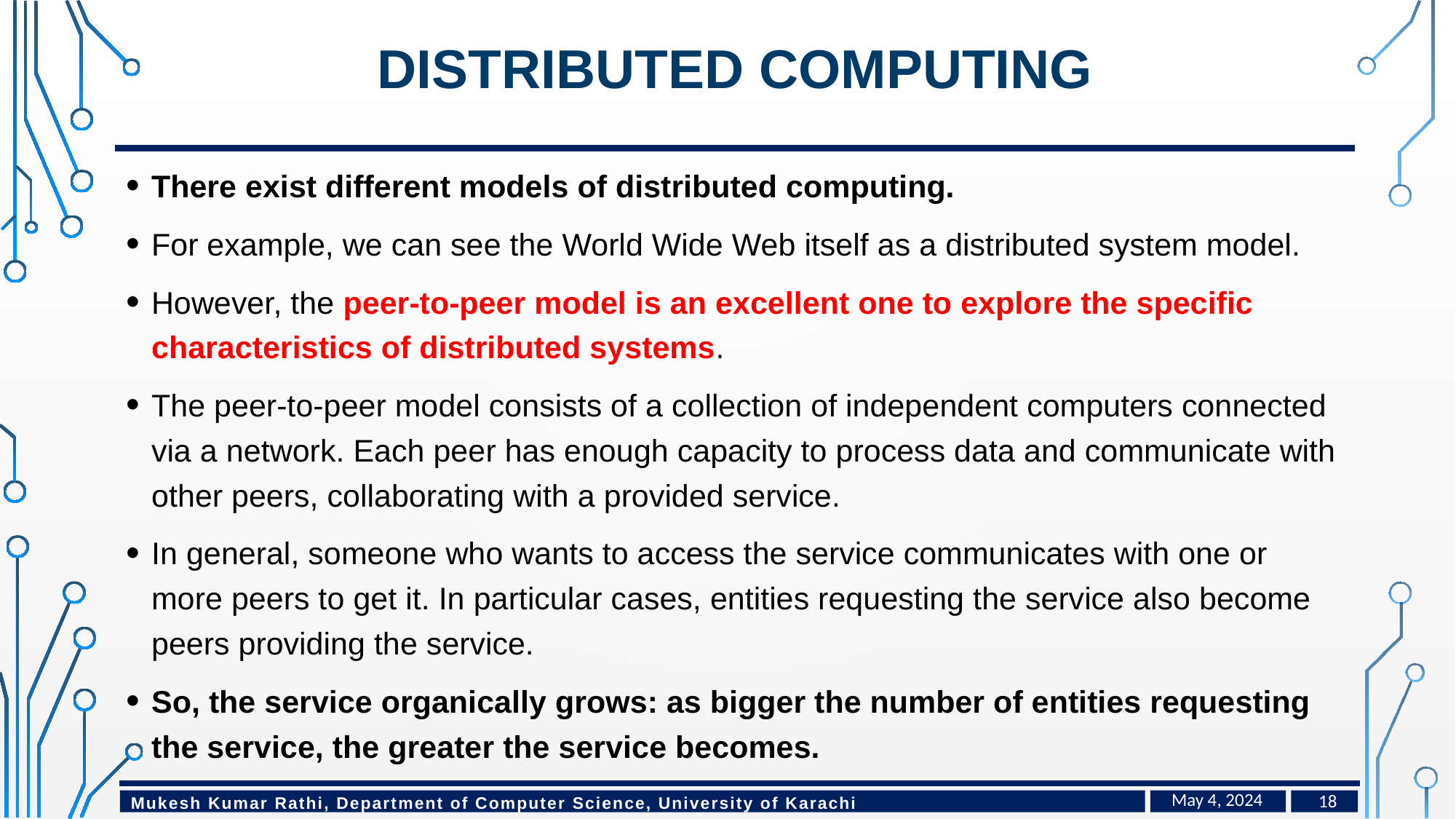

# Distributed Computing
There exist different models of distributed computing.
For example, we can see the World Wide Web itself as a distributed system model.
However, the peer-to-peer model is an excellent one to explore the specific characteristics of distributed systems.
The peer-to-peer model consists of a collection of independent computers connected via a network. Each peer has enough capacity to process data and communicate with other peers, collaborating with a provided service.
In general, someone who wants to access the service communicates with one or more peers to get it. In particular cases, entities requesting the service also become peers providing the service.
So, the service organically grows: as bigger the number of entities requesting the service, the greater the service becomes.

May 4, 2024
18